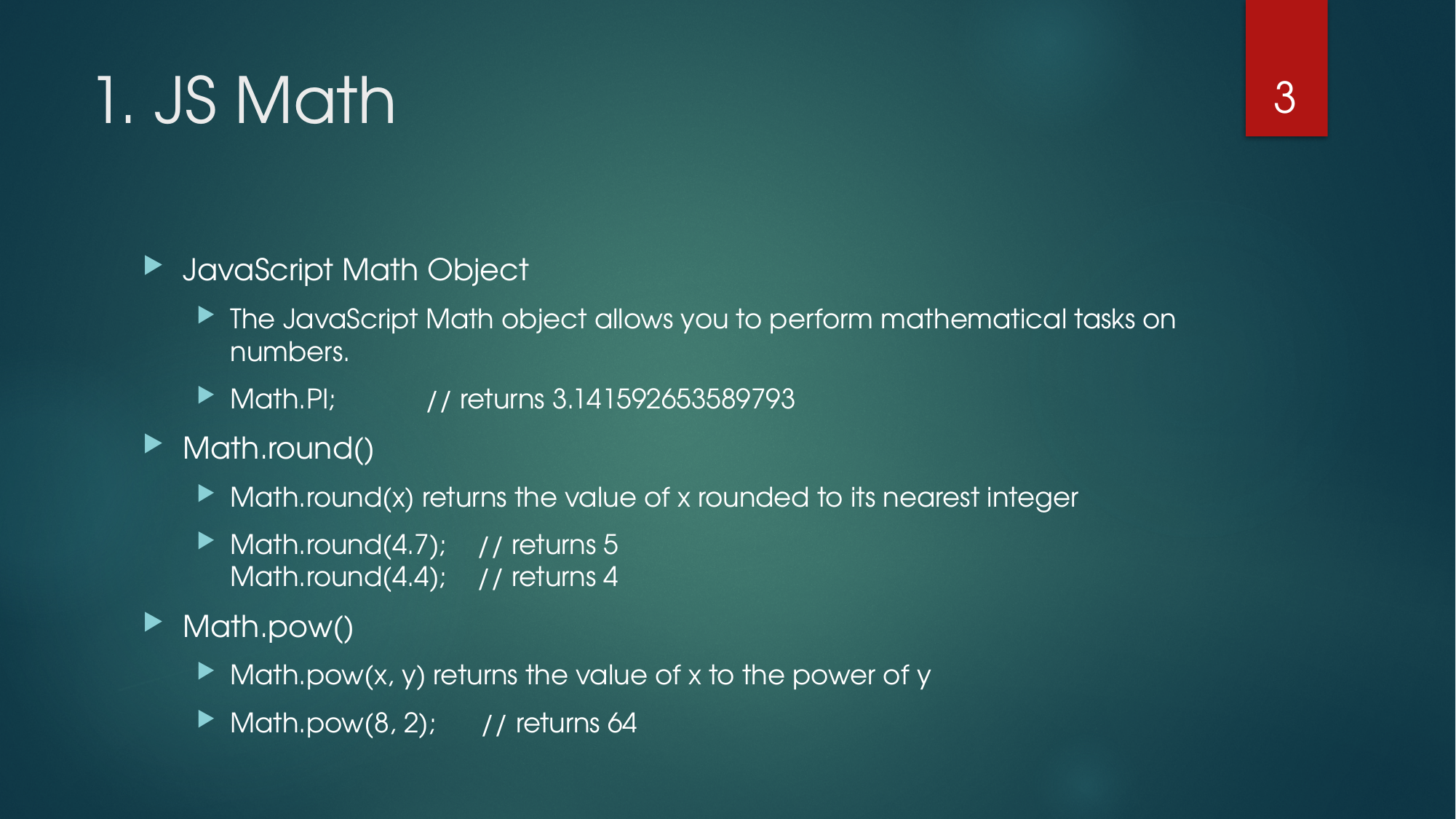

3
# 1. JS Math
JavaScript Math Object
The JavaScript Math object allows you to perform mathematical tasks on numbers.
Math.PI;            // returns 3.141592653589793
Math.round()
Math.round(x) returns the value of x rounded to its nearest integer
Math.round(4.7);    // returns 5
Math.round(4.4);    // returns 4
Math.pow()
Math.pow(x, y) returns the value of x to the power of y
Math.pow(8, 2);      // returns 64